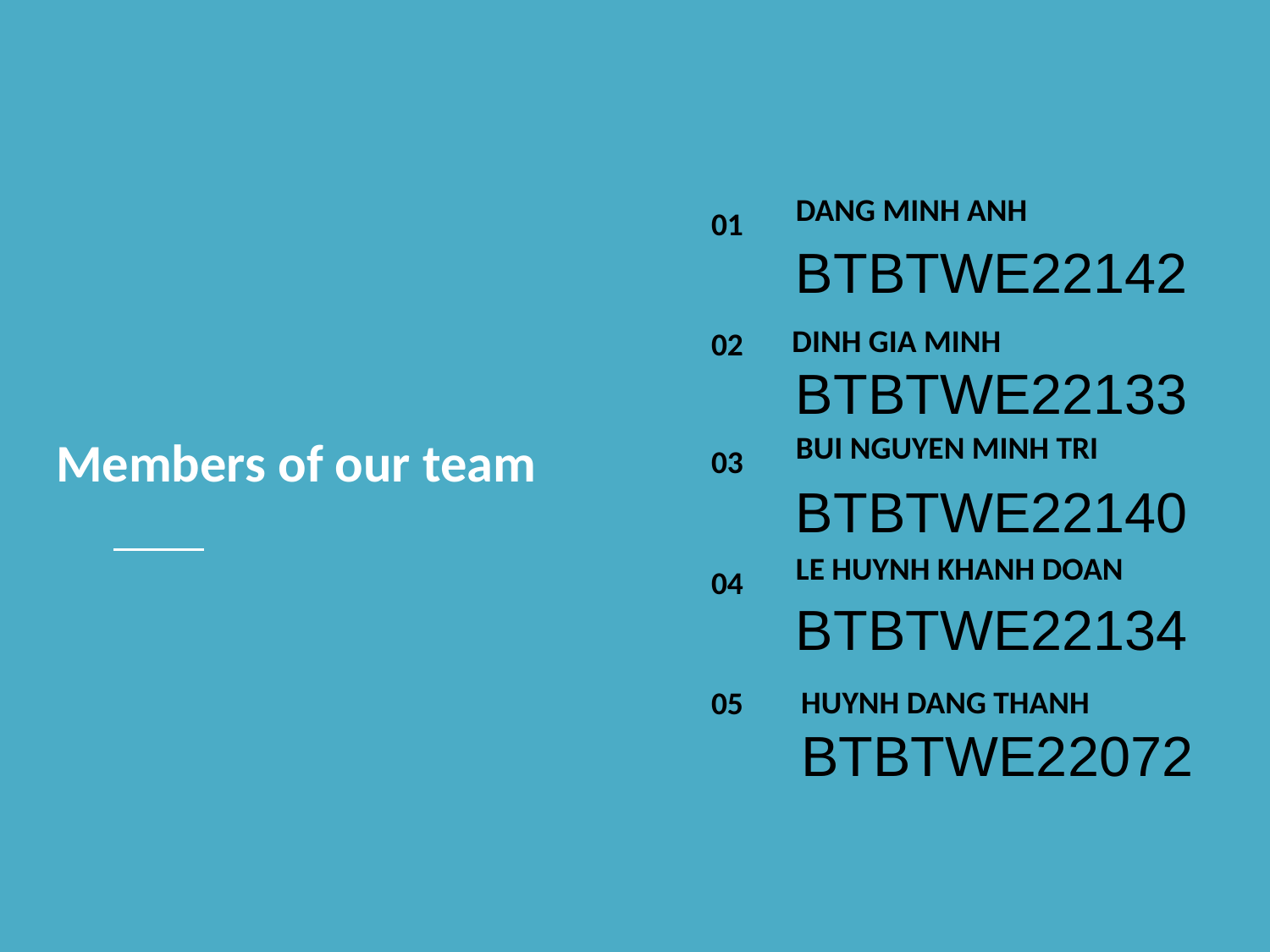

DANG MINH ANH
01
BTBTWE22142
# DINH GIA MINH
02
BTBTWE22133
BUI NGUYEN MINH TRI
Members of our team
03
BTBTWE22140
LE HUYNH KHANH DOAN
04
BTBTWE22134
HUYNH DANG THANH
05
BTBTWE22072